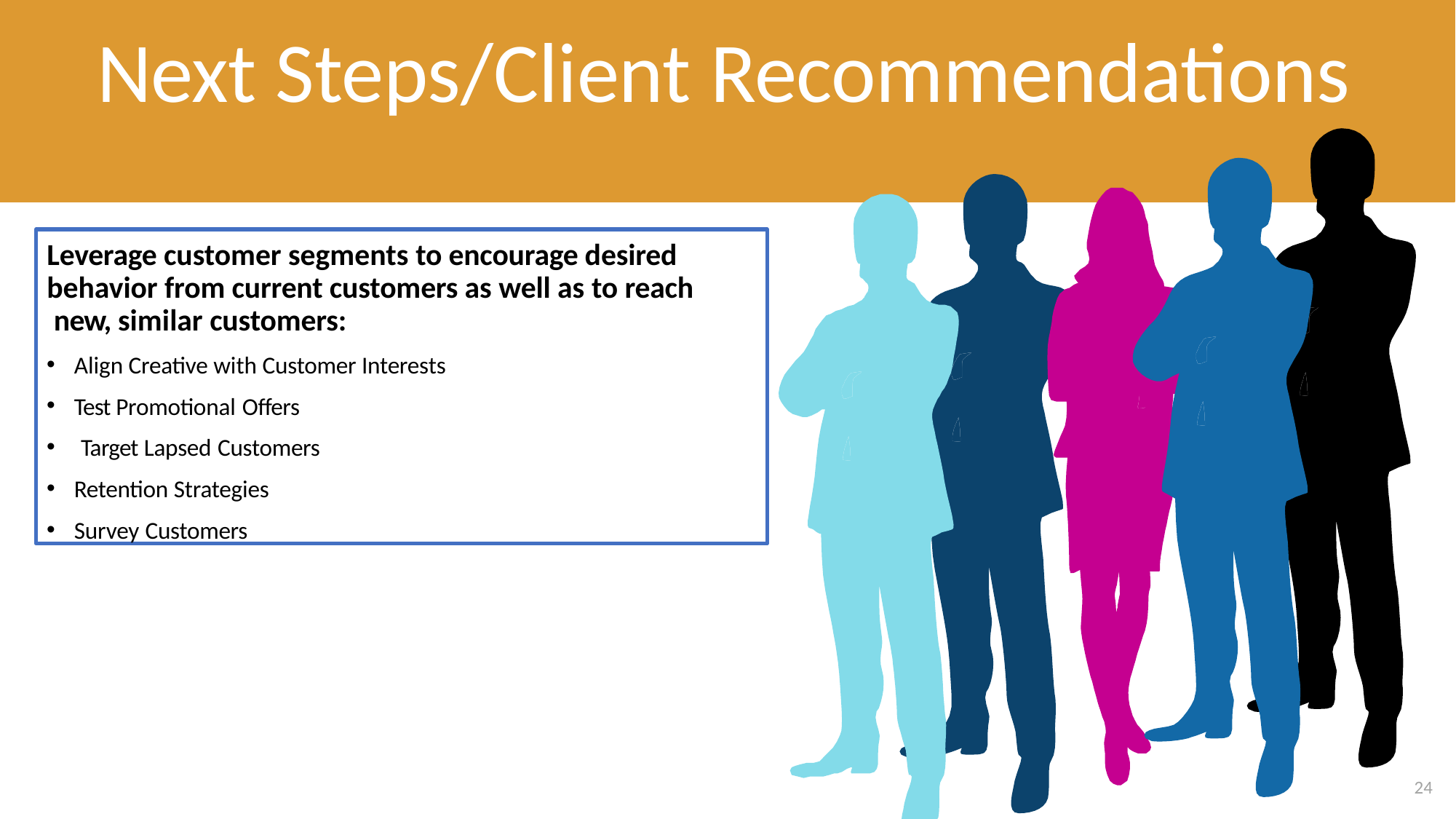

# Next Steps/Client Recommendations

Leverage customer segments to encourage desired  behavior from current customers as well as to reach  new, similar customers:
Align Creative with Customer Interests
Test Promotional Offers
Target Lapsed Customers
Retention Strategies
Survey Customers
24